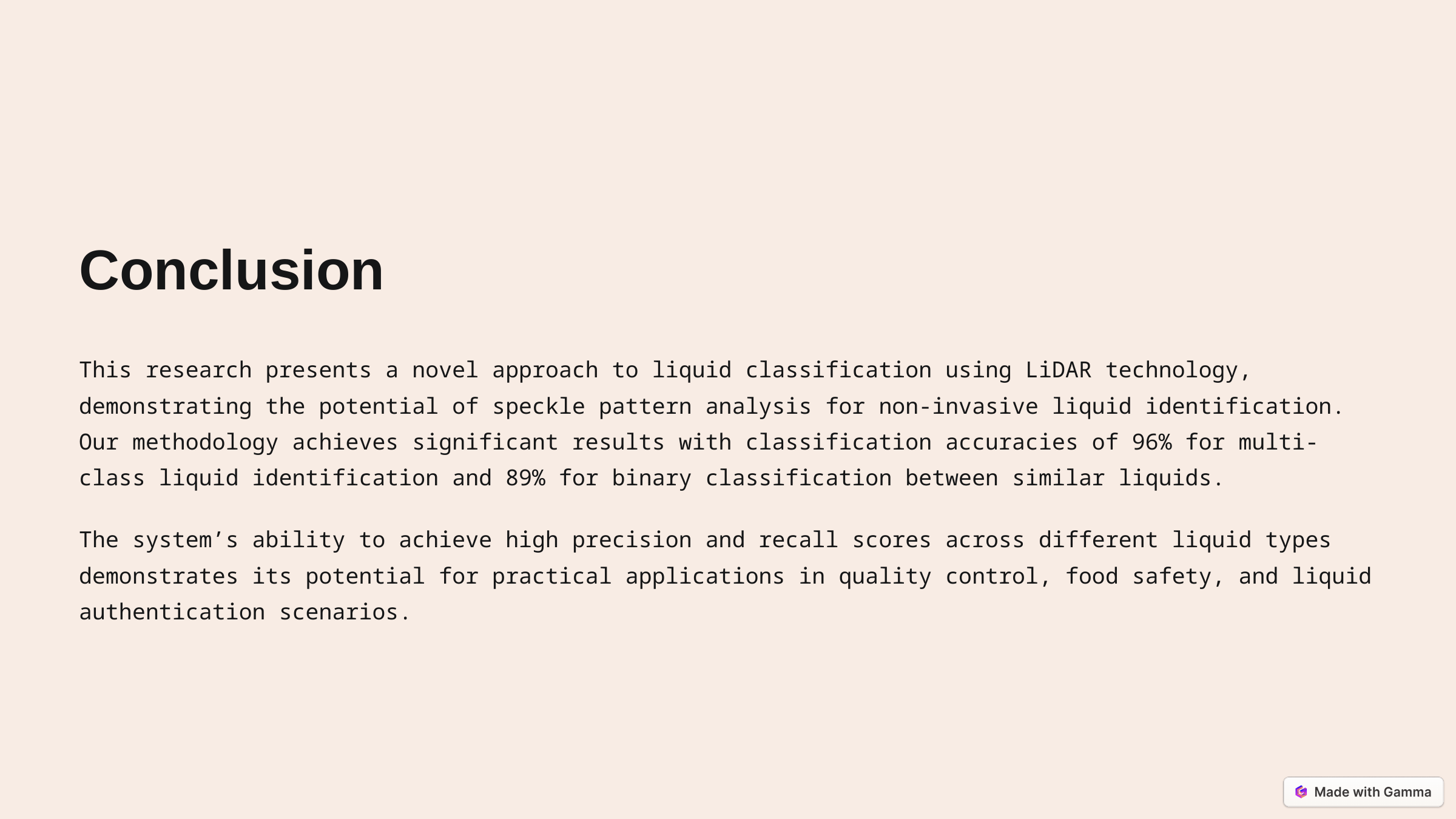

Conclusion
This research presents a novel approach to liquid classification using LiDAR technology, demonstrating the potential of speckle pattern analysis for non-invasive liquid identification. Our methodology achieves significant results with classification accuracies of 96% for multi-class liquid identification and 89% for binary classification between similar liquids.
The system’s ability to achieve high precision and recall scores across different liquid types demonstrates its potential for practical applications in quality control, food safety, and liquid authentication scenarios.